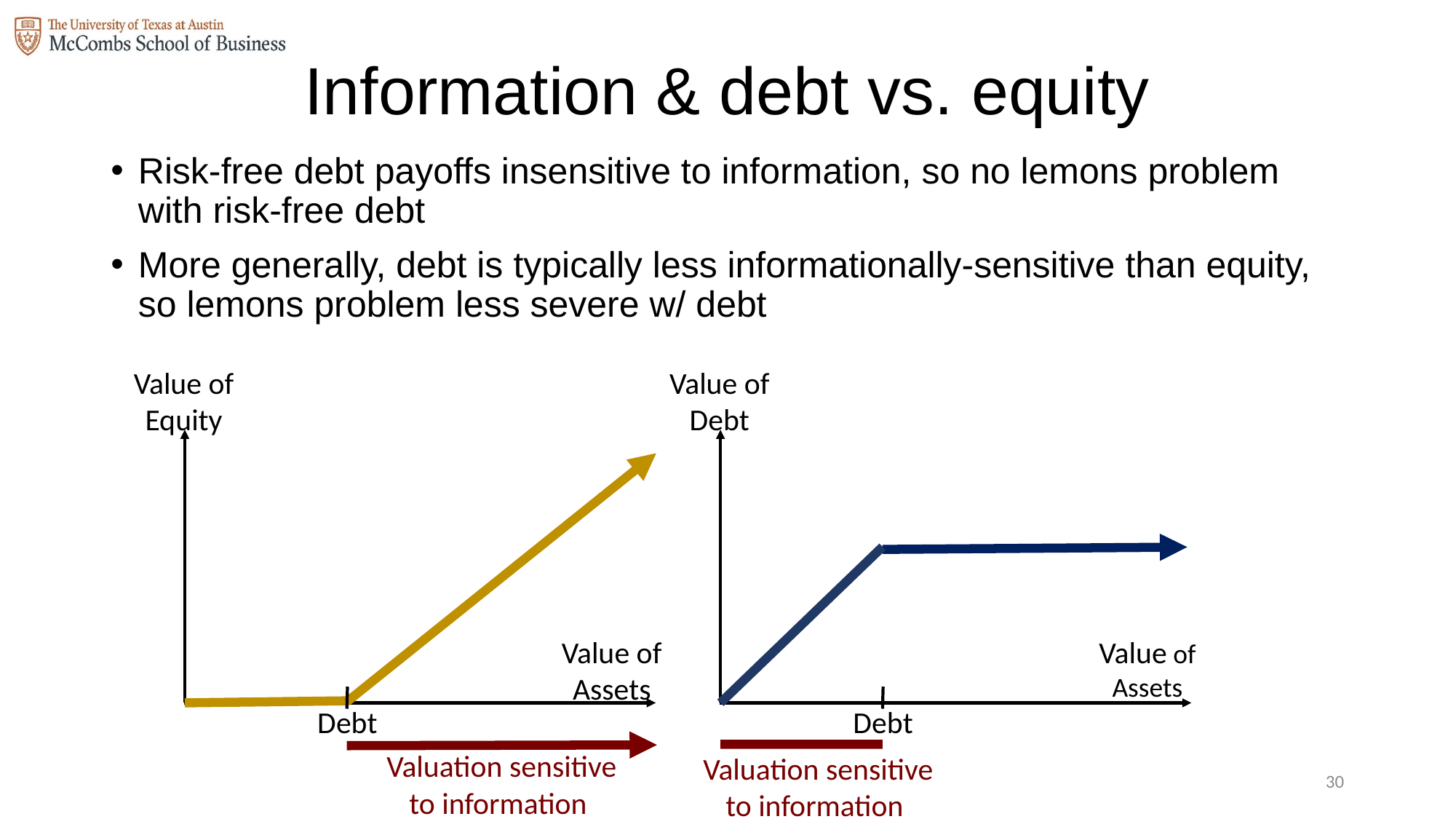

# Information & debt vs. equity
Risk-free debt payoffs insensitive to information, so no lemons problem with risk-free debt
More generally, debt is typically less informationally-sensitive than equity, so lemons problem less severe w/ debt
Value of Equity
Value of Assets
Debt
Valuation sensitive to information
Value of Debt
Value of Assets
Debt
Valuation sensitive to information
30